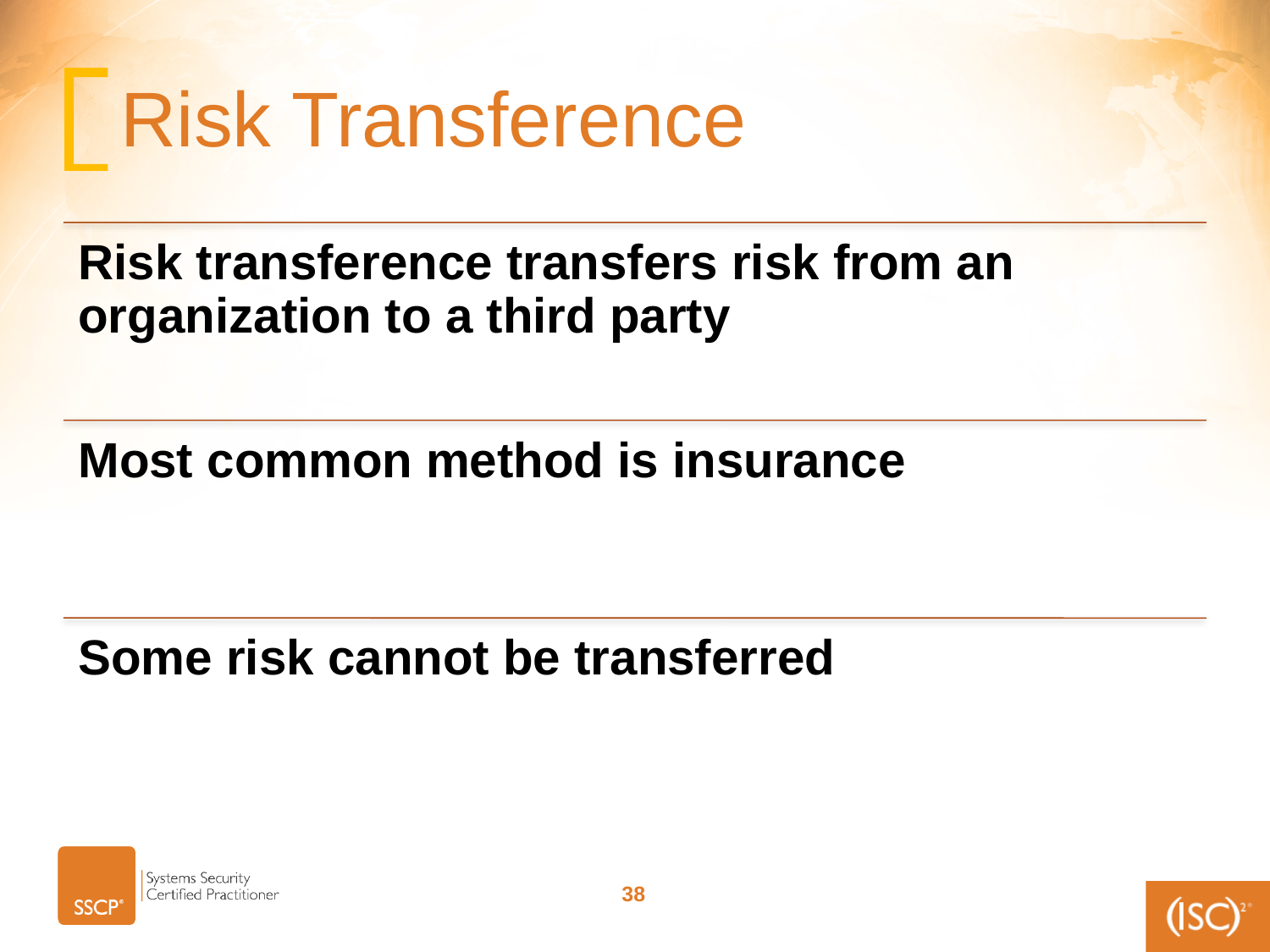

# Risk Transference
Risk transference transfers risk from an organization to a third party
Most common method is insurance
Some risk cannot be transferred